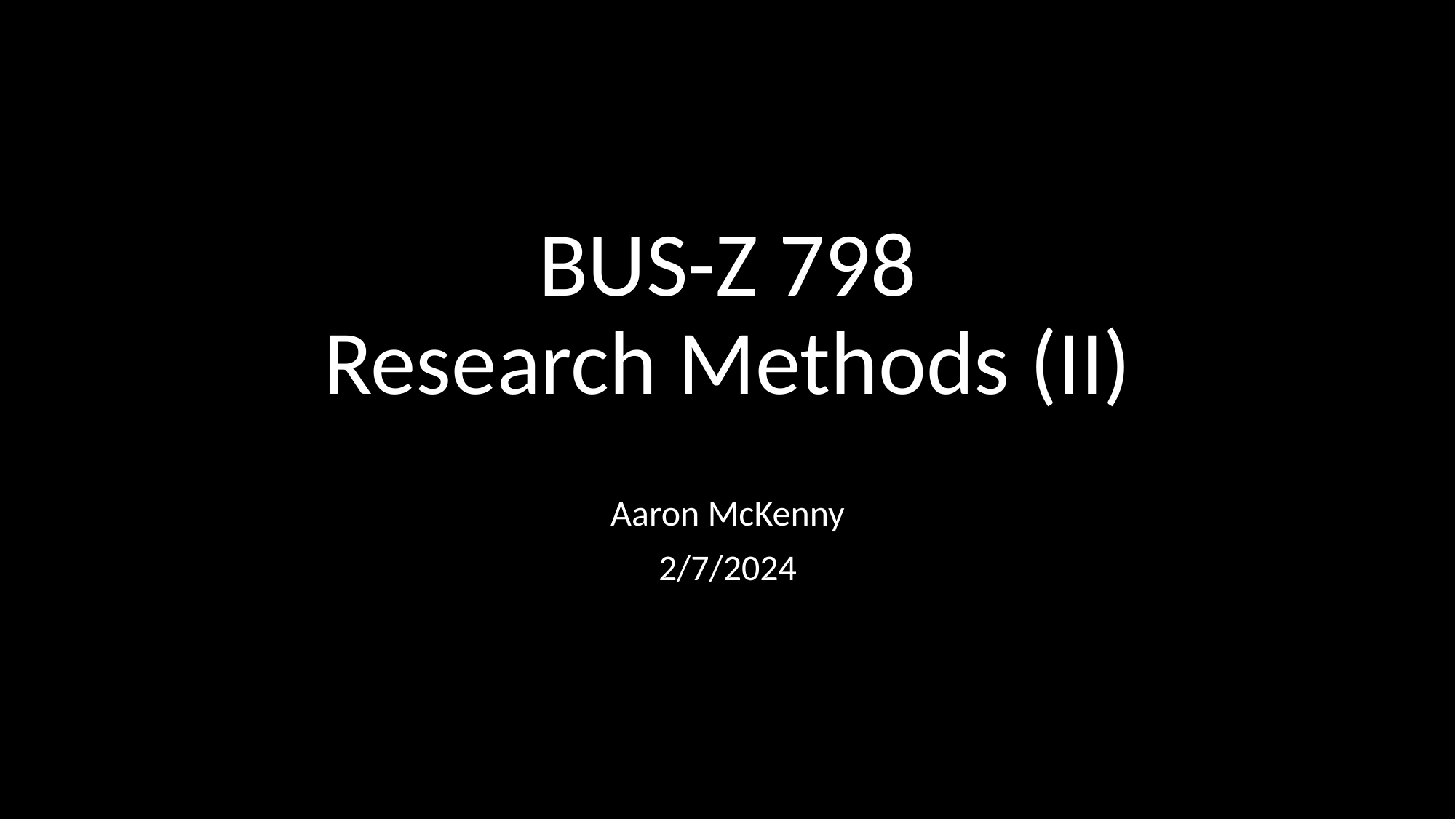

# BUS-Z 798 Research Methods (II)

Aaron McKenny
2/7/2024